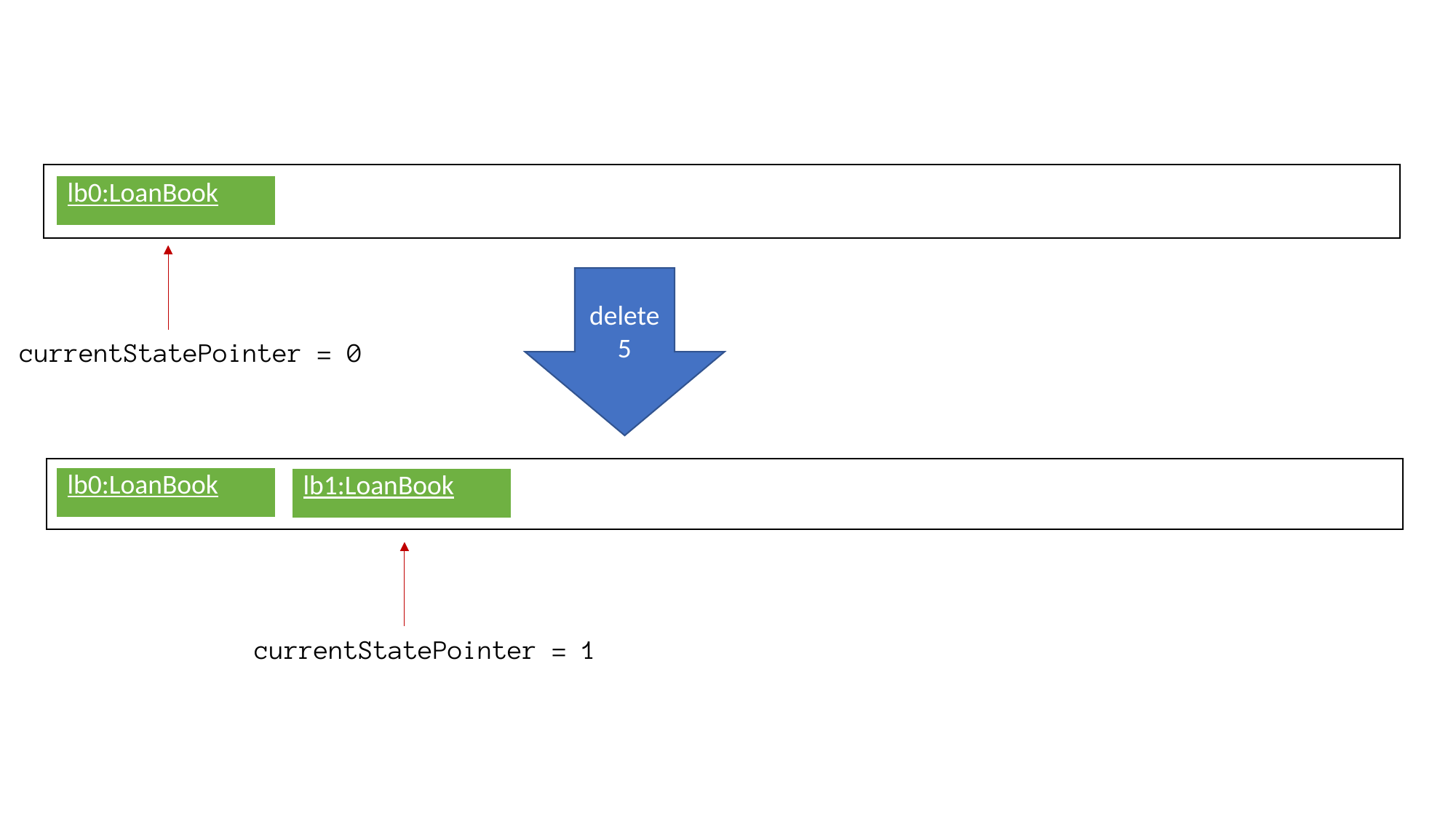

| lb0:LoanBook |
| --- |
delete 5
currentStatePointer = 0

| lb0:LoanBook |
| --- |
| lb1:LoanBook |
| --- |
currentStatePointer = 1